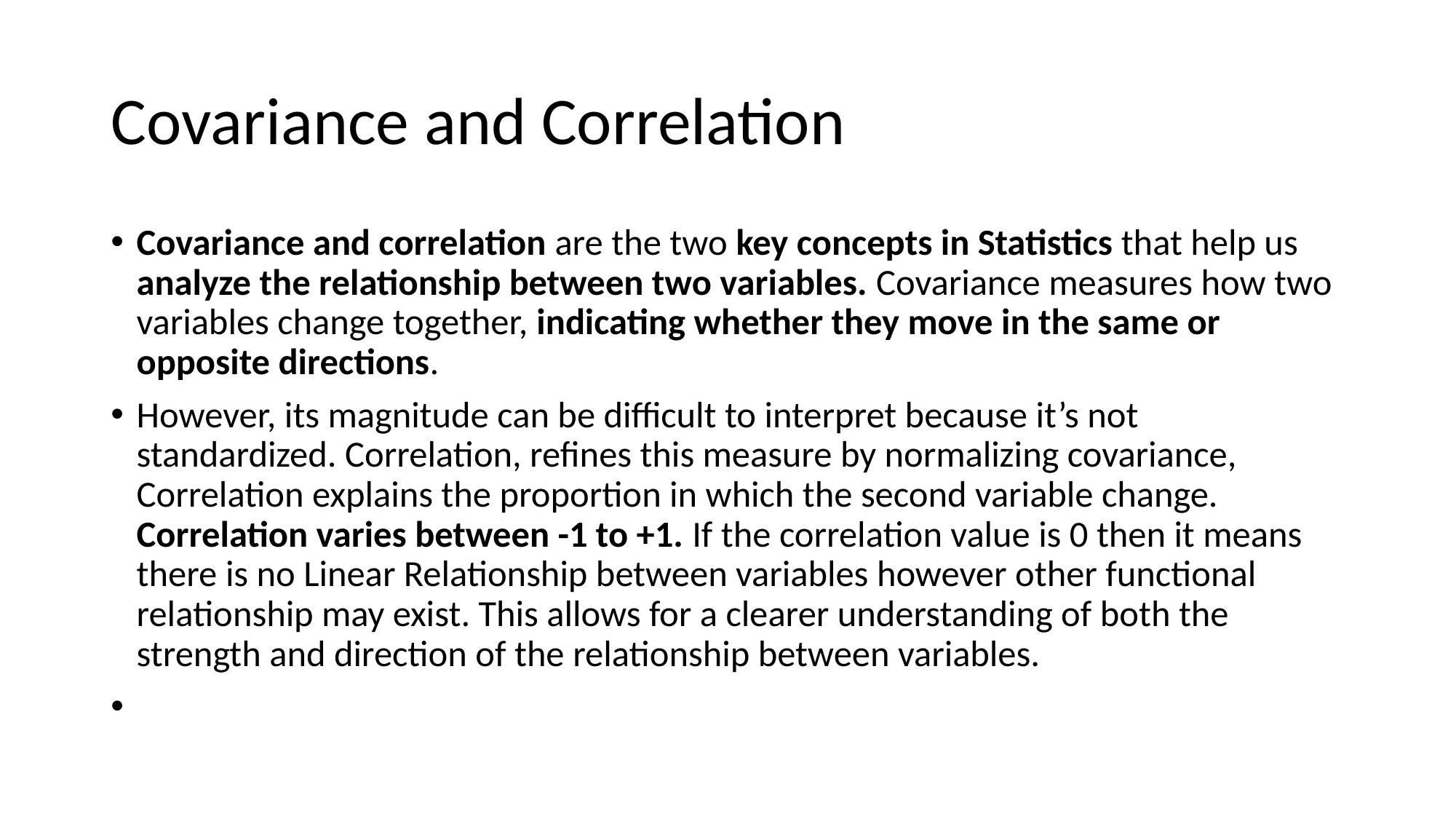

# Covariance and Correlation
Covariance and correlation are the two key concepts in Statistics that help us analyze the relationship between two variables. Covariance measures how two variables change together, indicating whether they move in the same or opposite directions.
However, its magnitude can be difficult to interpret because it’s not standardized. Correlation, refines this measure by normalizing covariance, Correlation explains the proportion in which the second variable change. Correlation varies between -1 to +1. If the correlation value is 0 then it means there is no Linear Relationship between variables however other functional relationship may exist. This allows for a clearer understanding of both the strength and direction of the relationship between variables.